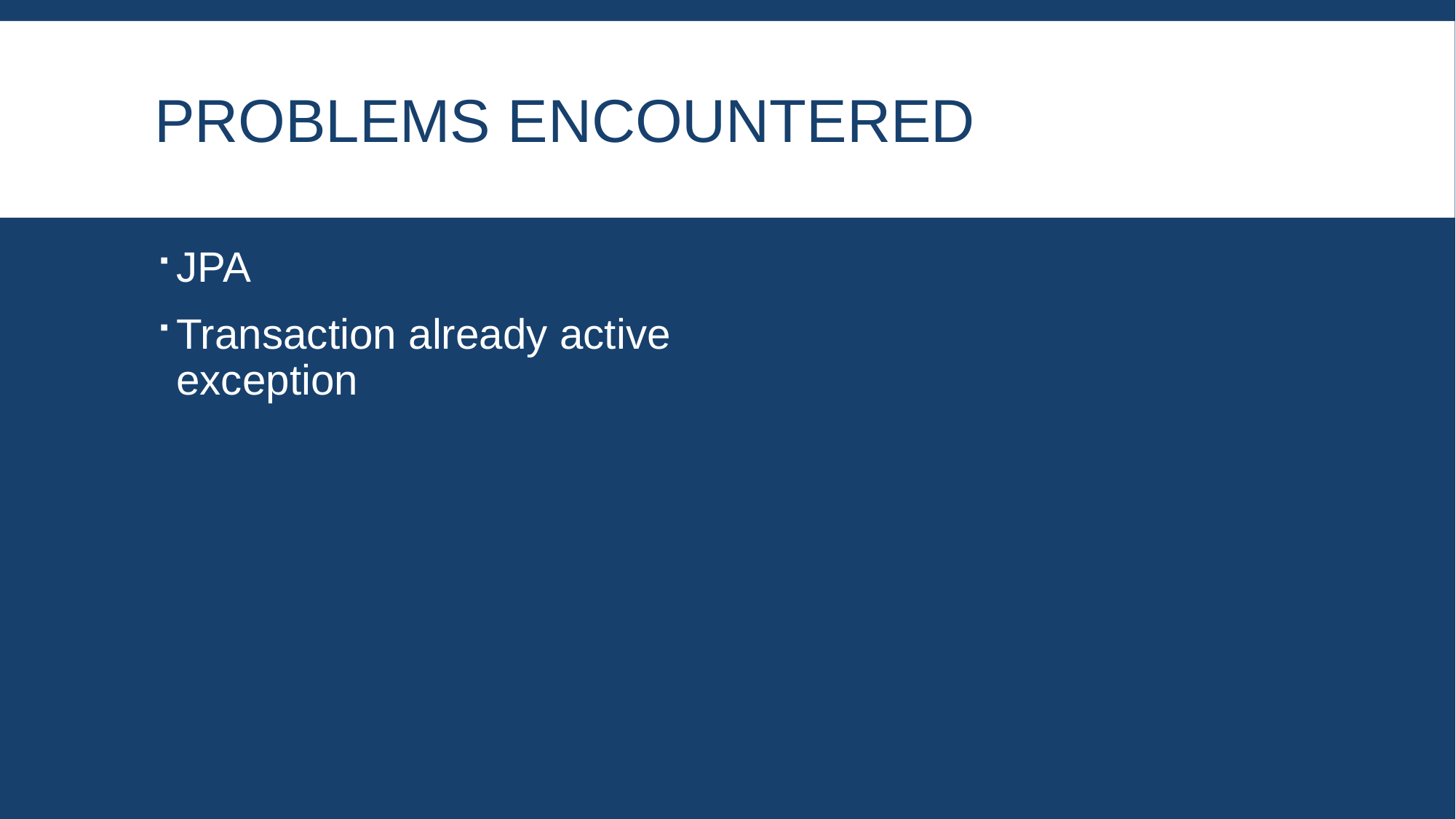

# Problems encountered

JPA
Transaction already active exception